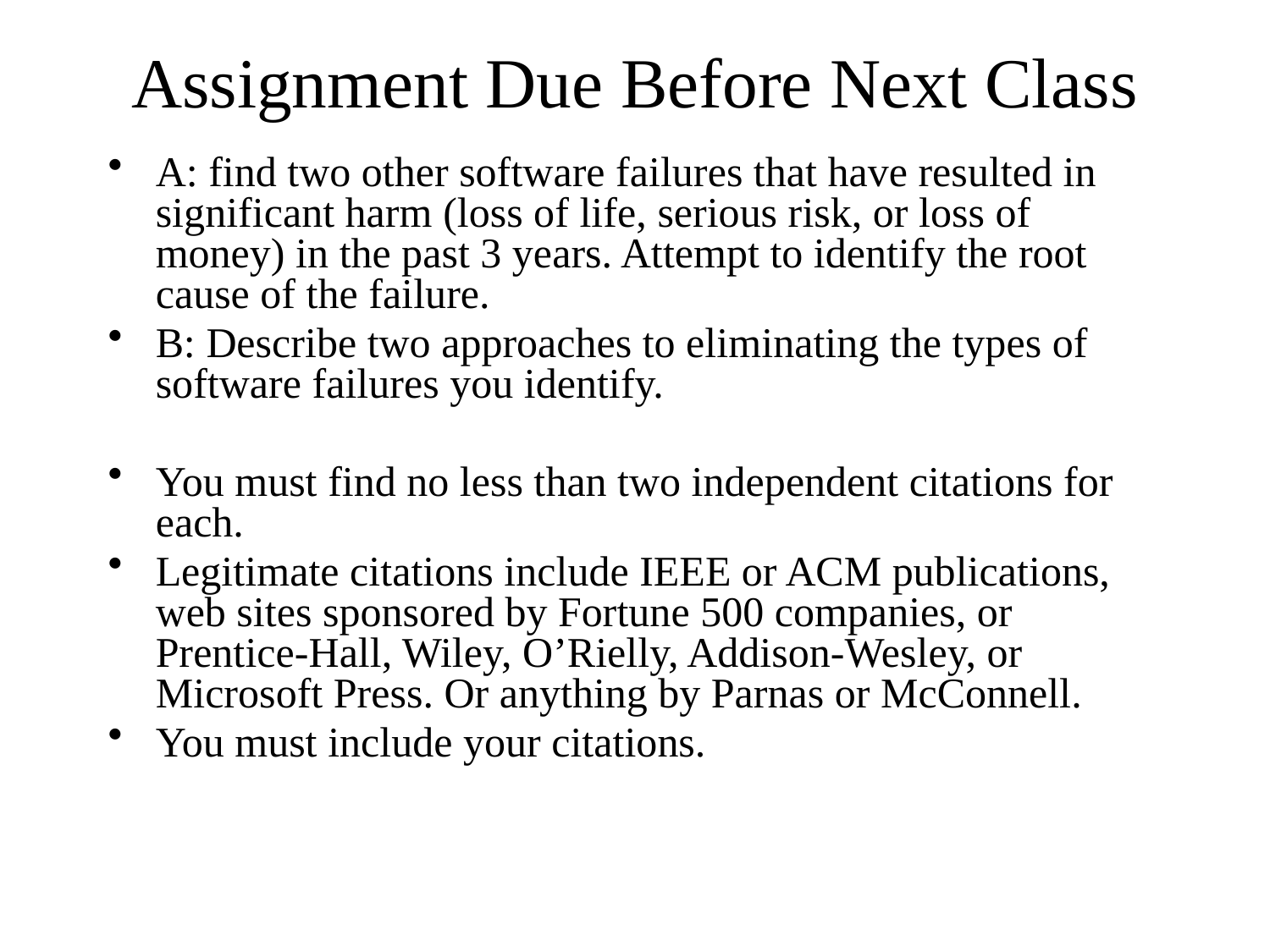

# Assignment Due Before Next Class
A: find two other software failures that have resulted in significant harm (loss of life, serious risk, or loss of money) in the past 3 years. Attempt to identify the root cause of the failure.
B: Describe two approaches to eliminating the types of software failures you identify.

You must find no less than two independent citations for each.
Legitimate citations include IEEE or ACM publications, web sites sponsored by Fortune 500 companies, or Prentice-Hall, Wiley, O’Rielly, Addison-Wesley, or Microsoft Press. Or anything by Parnas or McConnell.
You must include your citations.